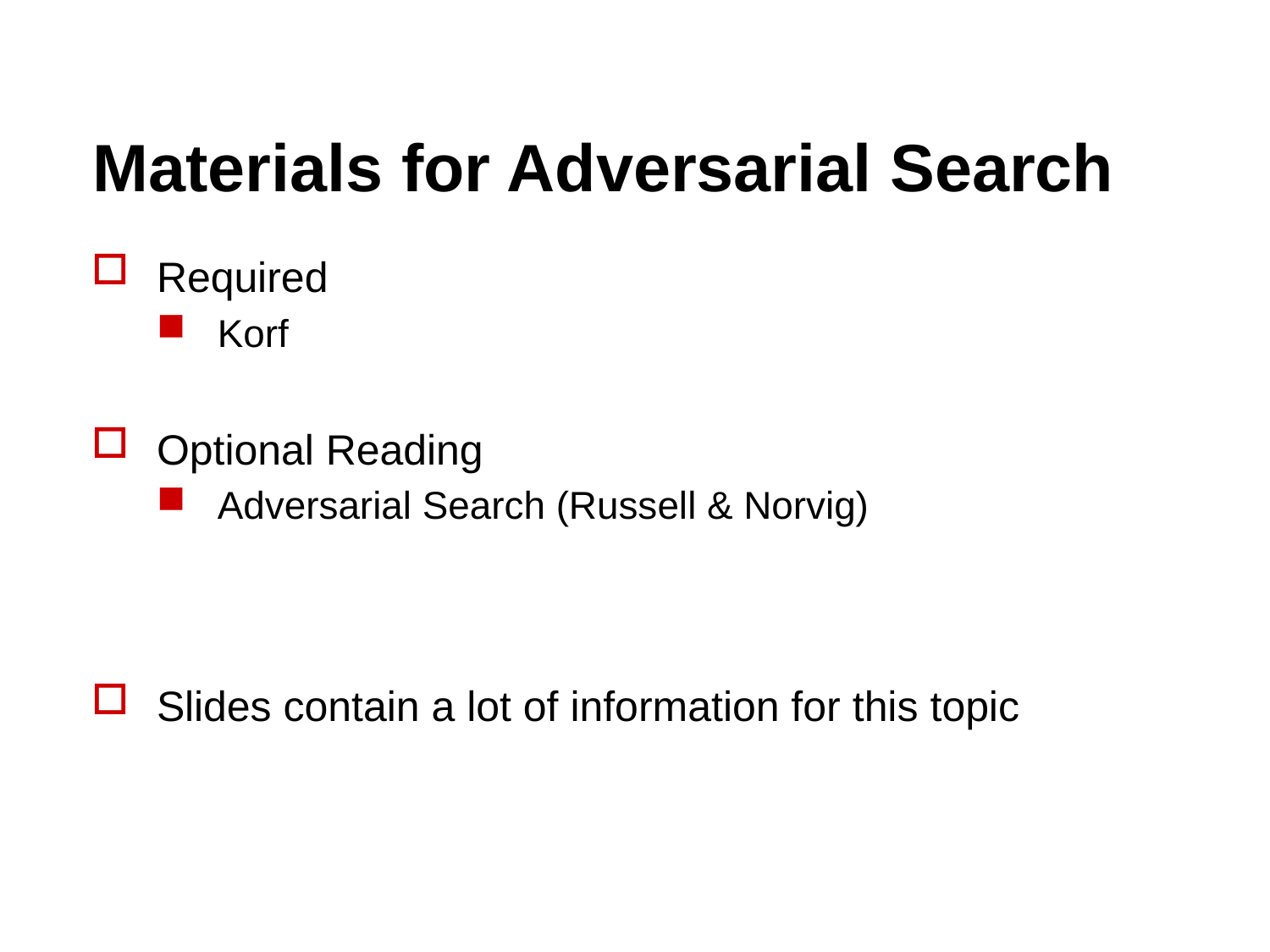

# Materials for Adversarial Search
Required
Korf

Optional Reading
Adversarial Search (Russell & Norvig)

Slides contain a lot of information for this topic